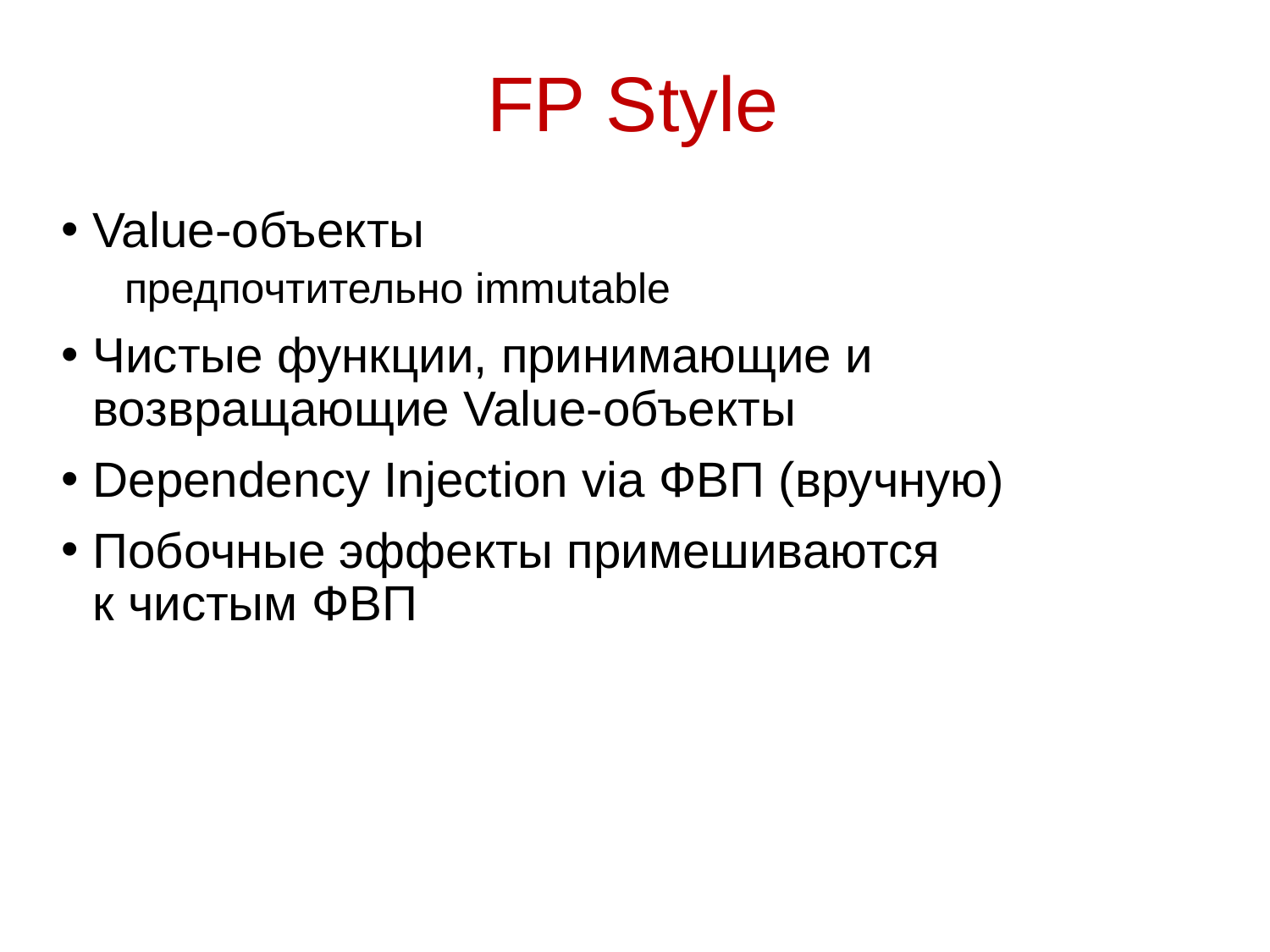

# FP Style
Value-объекты
предпочтительно immutable
Чистые функции, принимающие и возвращающие Value-объекты
Dependency Injection via ФВП (вручную)
Побочные эффекты примешиваются
к чистым ФВП